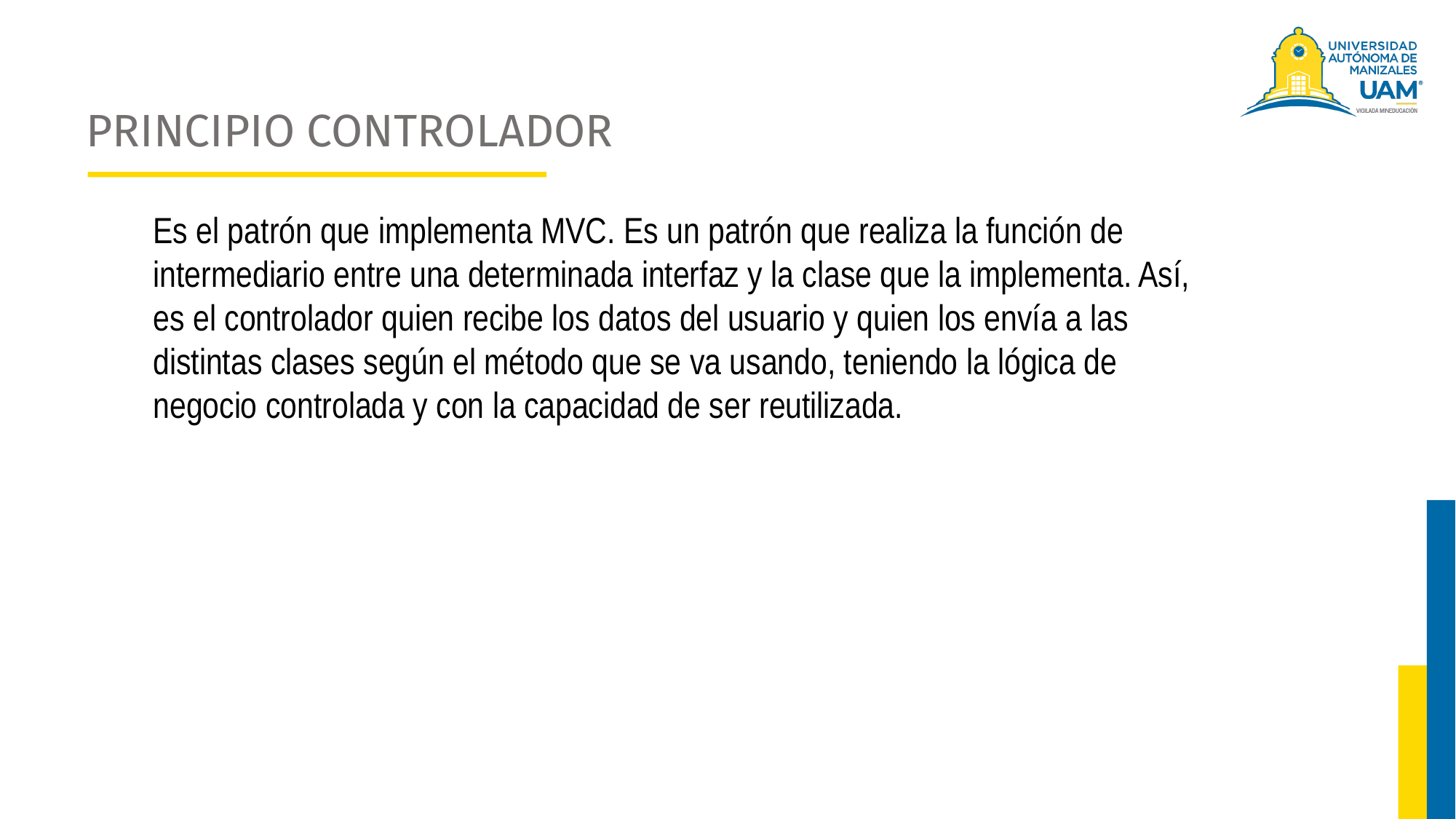

# PRINCIPIO CONTROLADOR

Es el patrón que implementa MVC. Es un patrón que realiza la función de intermediario entre una determinada interfaz y la clase que la implementa. Así, es el controlador quien recibe los datos del usuario y quien los envía a las distintas clases según el método que se va usando, teniendo la lógica de negocio controlada y con la capacidad de ser reutilizada.